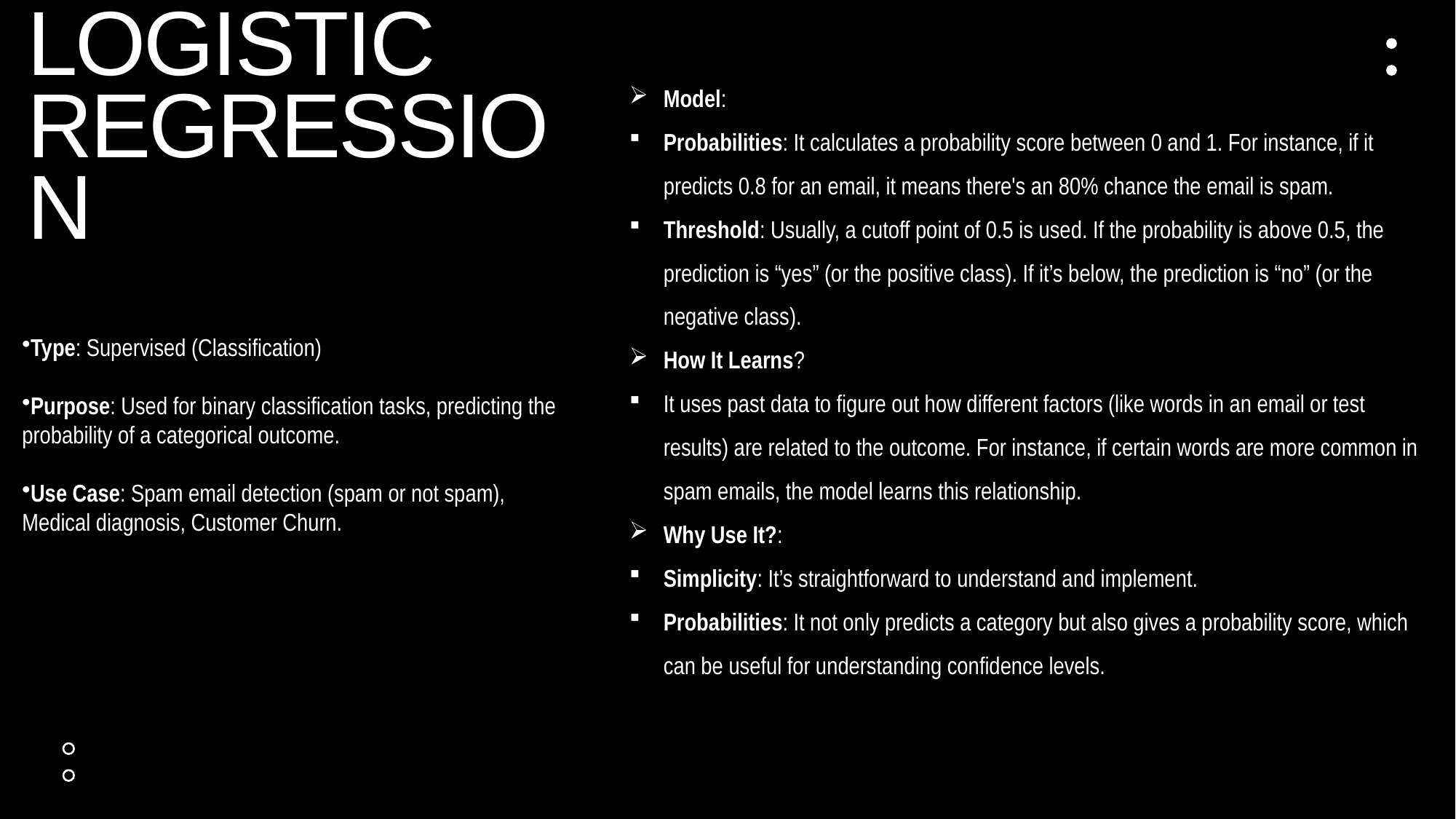

# Logistic Regression
Model:
Probabilities: It calculates a probability score between 0 and 1. For instance, if it predicts 0.8 for an email, it means there's an 80% chance the email is spam.
Threshold: Usually, a cutoff point of 0.5 is used. If the probability is above 0.5, the prediction is “yes” (or the positive class). If it’s below, the prediction is “no” (or the negative class).
How It Learns?
It uses past data to figure out how different factors (like words in an email or test results) are related to the outcome. For instance, if certain words are more common in spam emails, the model learns this relationship.
Why Use It?:
Simplicity: It’s straightforward to understand and implement.
Probabilities: It not only predicts a category but also gives a probability score, which can be useful for understanding confidence levels.

Type: Supervised (Classification)

Purpose: Used for binary classification tasks, predicting the probability of a categorical outcome.

Use Case: Spam email detection (spam or not spam), Medical diagnosis, Customer Churn.